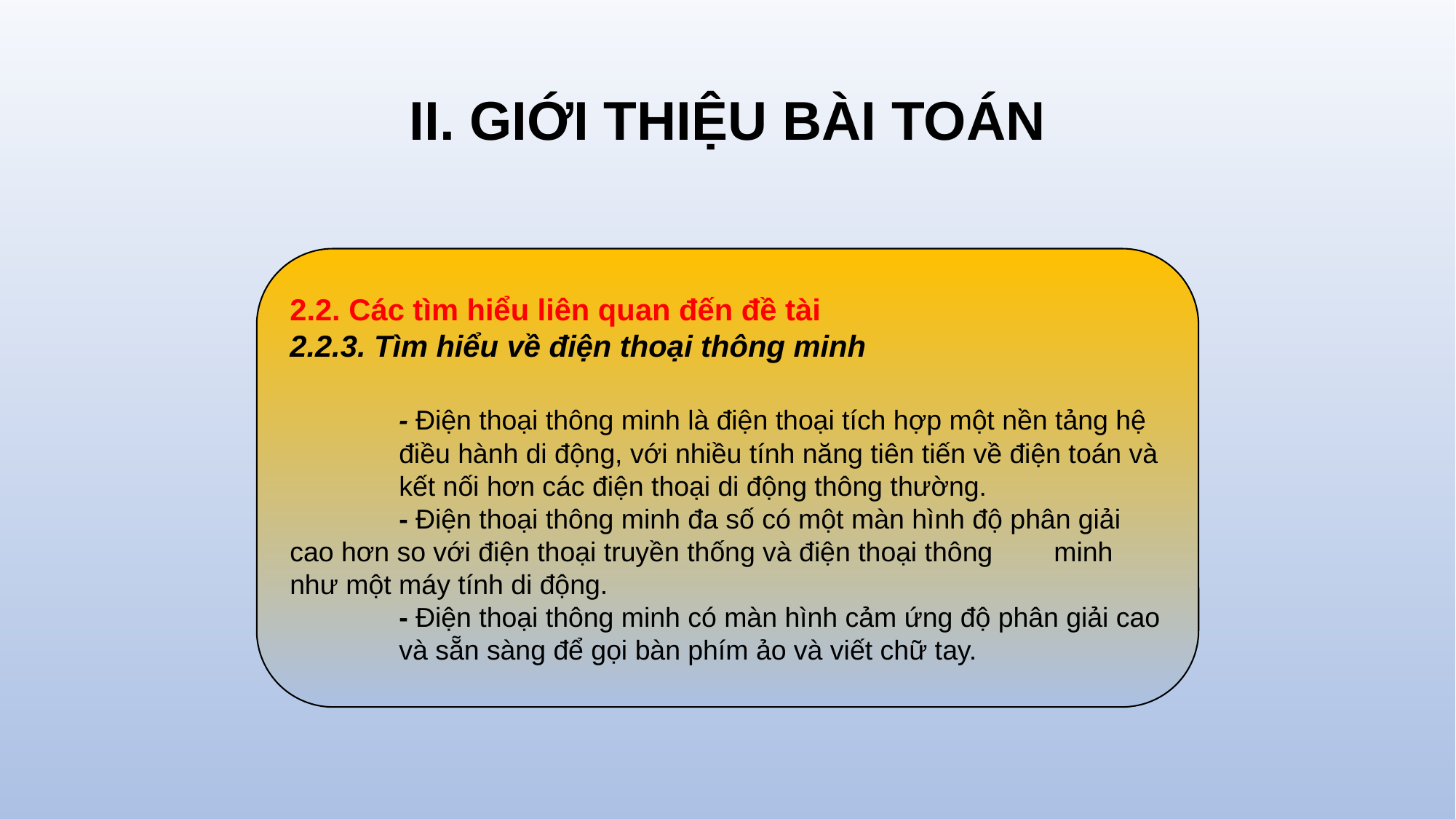

# II. GIỚI THIỆU BÀI TOÁN

2.2. Các tìm hiểu liên quan đến đề tài
2.2.3. Tìm hiểu về điện thoại thông minh

	- Điện thoại thông minh là điện thoại tích hợp một nền tảng hệ	 	điều hành di động, với nhiều tính năng tiên tiến về điện toán và 	kết nối hơn các điện thoại di động thông thường.
	- Điện thoại thông minh đa số có một màn hình độ phân giải 	cao hơn so với điện thoại truyền thống và điện thoại thông 	minh như một máy tính di động.
	- Điện thoại thông minh có màn hình cảm ứng độ phân giải cao 	và sẵn sàng để gọi bàn phím ảo và viết chữ tay.